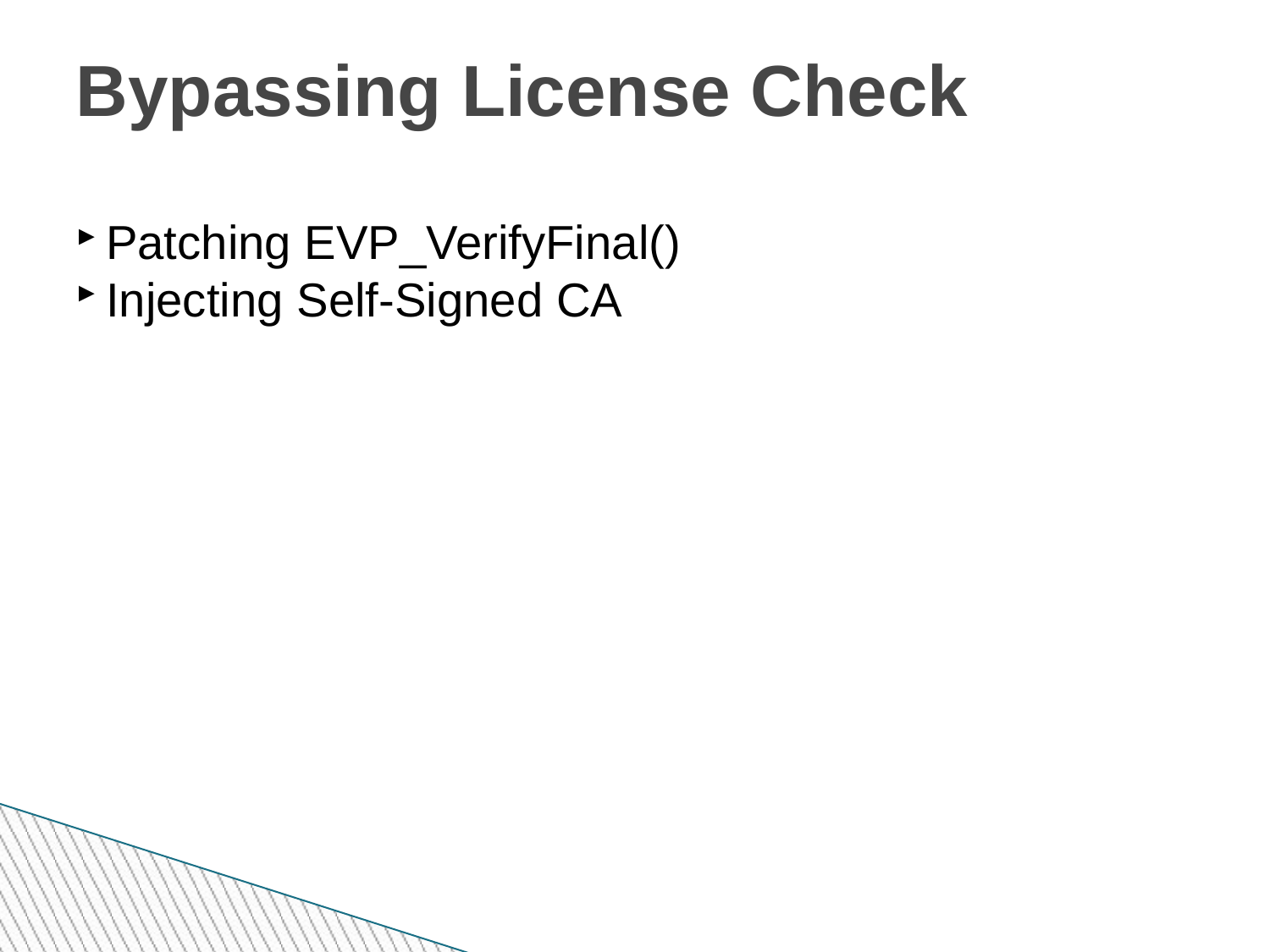

Bypassing License Check
Patching EVP_VerifyFinal()
Injecting Self-Signed CA